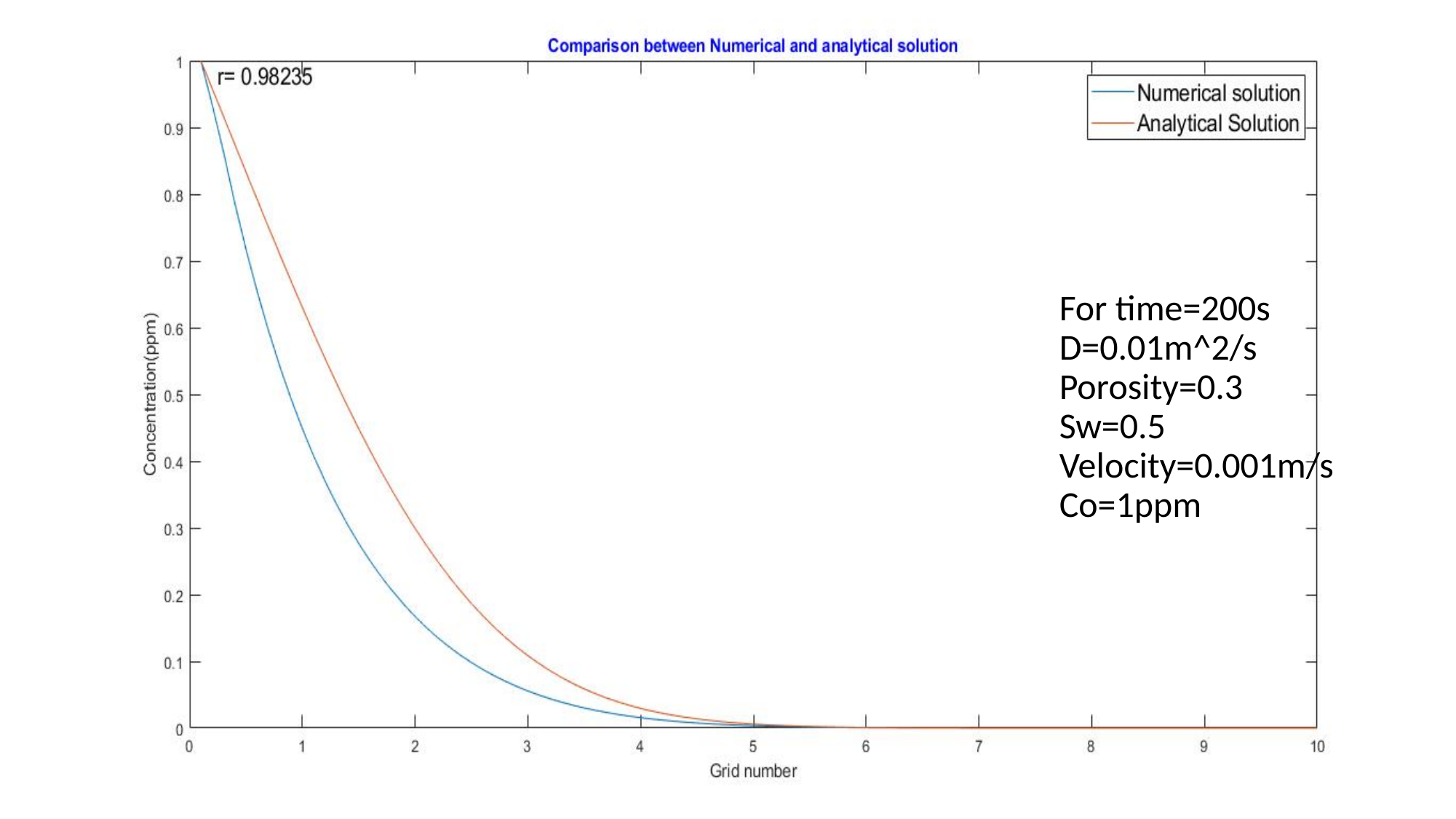

#
For time=200s
D=0.01m^2/s
Porosity=0.3
Sw=0.5
Velocity=0.001m/s
Co=1ppm